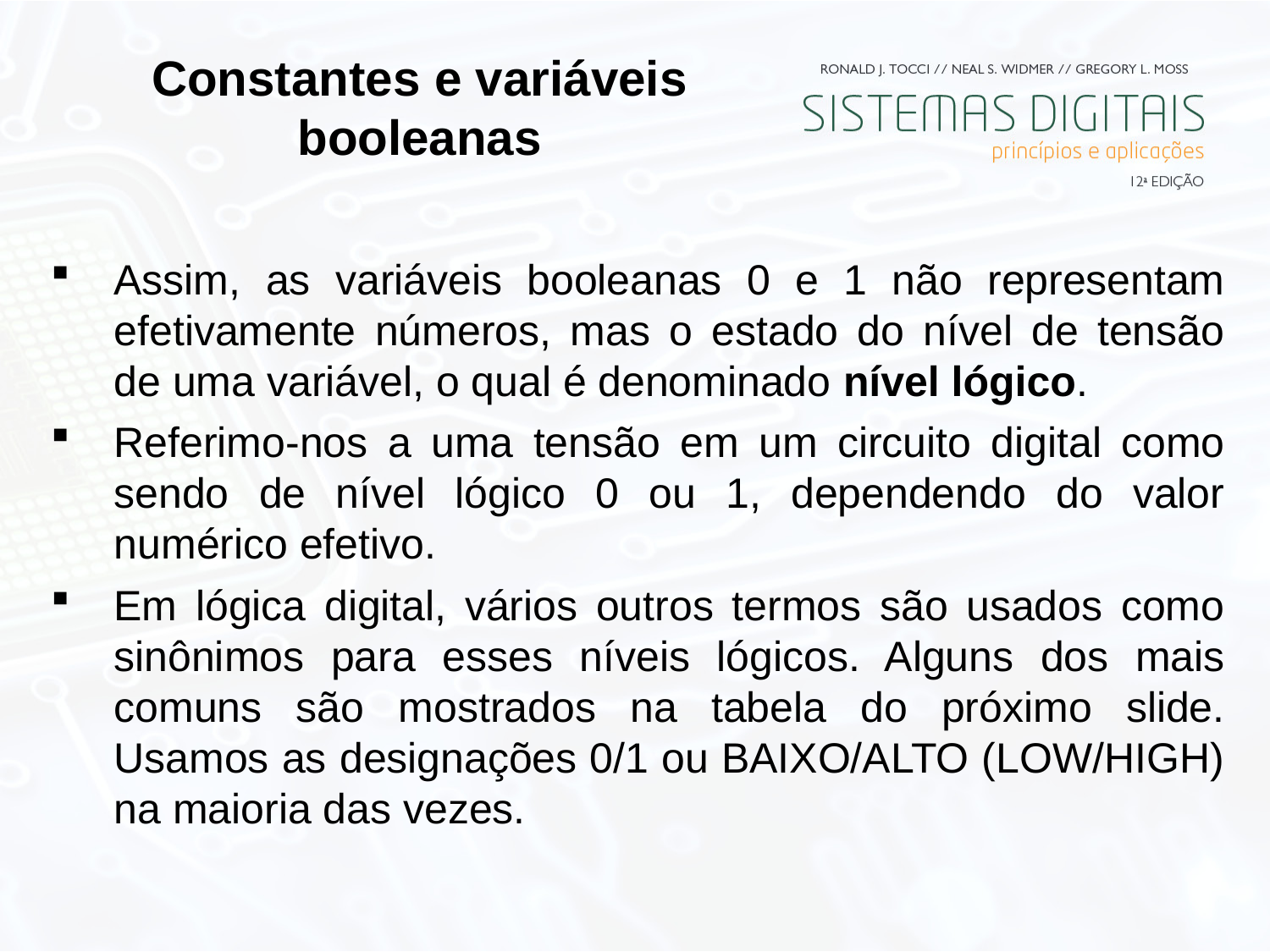

# Constantes e variáveis booleanas
Assim, as variáveis booleanas 0 e 1 não representam efetivamente números, mas o estado do nível de tensão de uma variável, o qual é denominado nível lógico.
Referimo-nos a uma tensão em um circuito digital como sendo de nível lógico 0 ou 1, dependendo do valor numérico efetivo.
Em lógica digital, vários outros termos são usados como sinônimos para esses níveis lógicos. Alguns dos mais comuns são mostrados na tabela do próximo slide. Usamos as designações 0/1 ou BAIXO/ALTO (LOW/HIGH) na maioria das vezes.